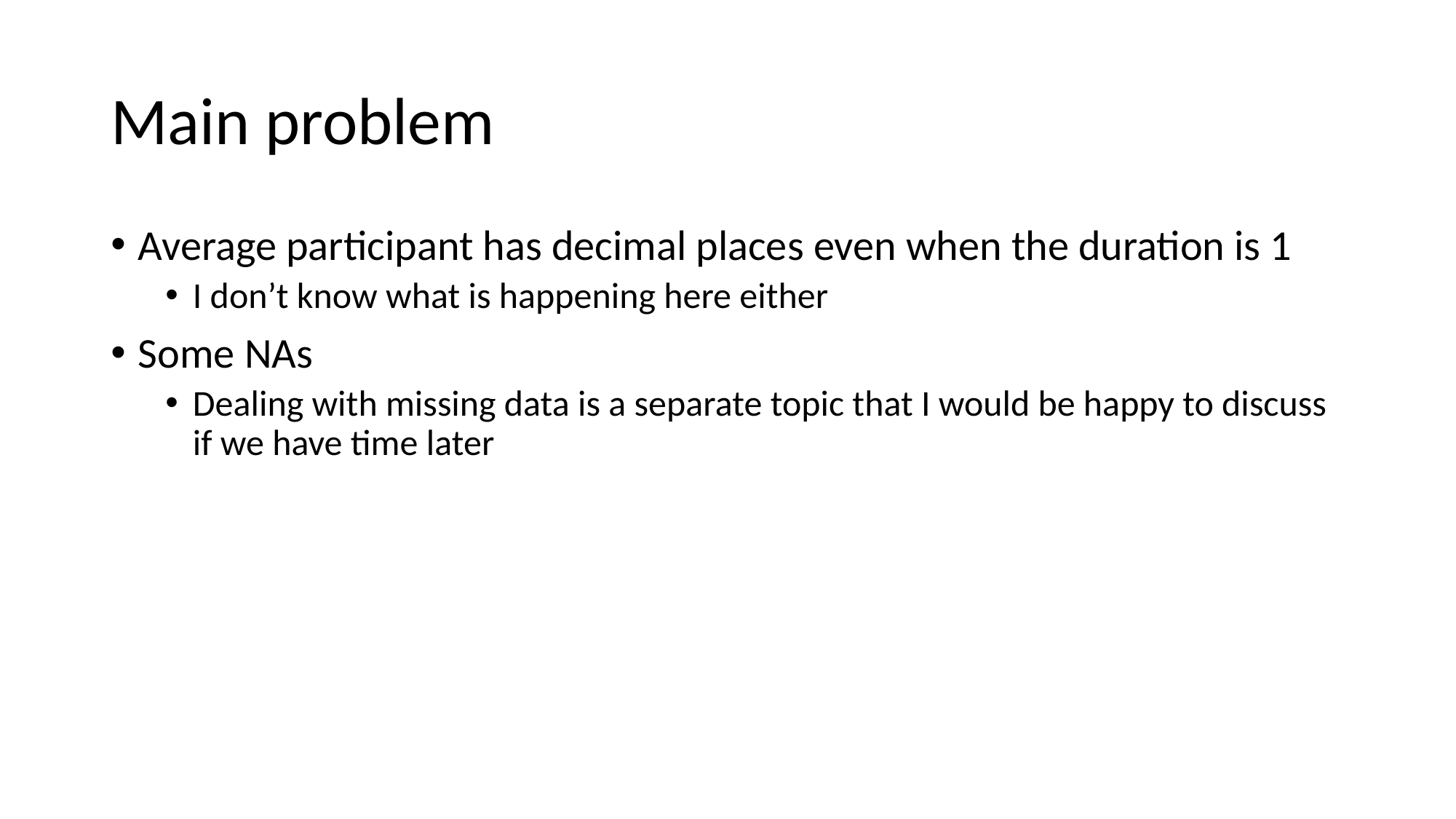

# Main problem
Average participant has decimal places even when the duration is 1
I don’t know what is happening here either
Some NAs
Dealing with missing data is a separate topic that I would be happy to discuss if we have time later